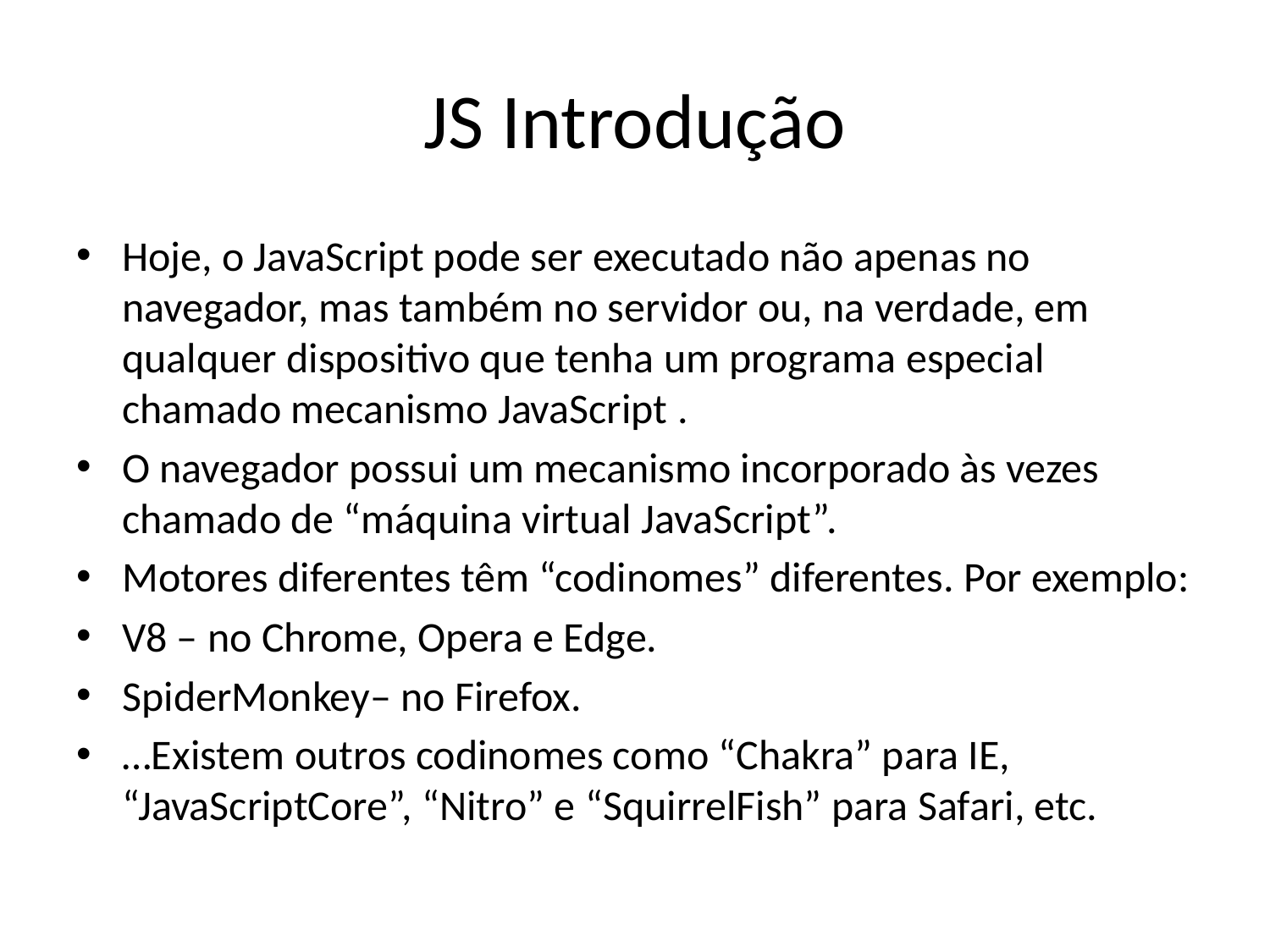

# JS Introdução
Hoje, o JavaScript pode ser executado não apenas no navegador, mas também no servidor ou, na verdade, em qualquer dispositivo que tenha um programa especial chamado mecanismo JavaScript .
O navegador possui um mecanismo incorporado às vezes chamado de “máquina virtual JavaScript”.
Motores diferentes têm “codinomes” diferentes. Por exemplo:
V8 – no Chrome, Opera e Edge.
SpiderMonkey– no Firefox.
…Existem outros codinomes como “Chakra” para IE, “JavaScriptCore”, “Nitro” e “SquirrelFish” para Safari, etc.